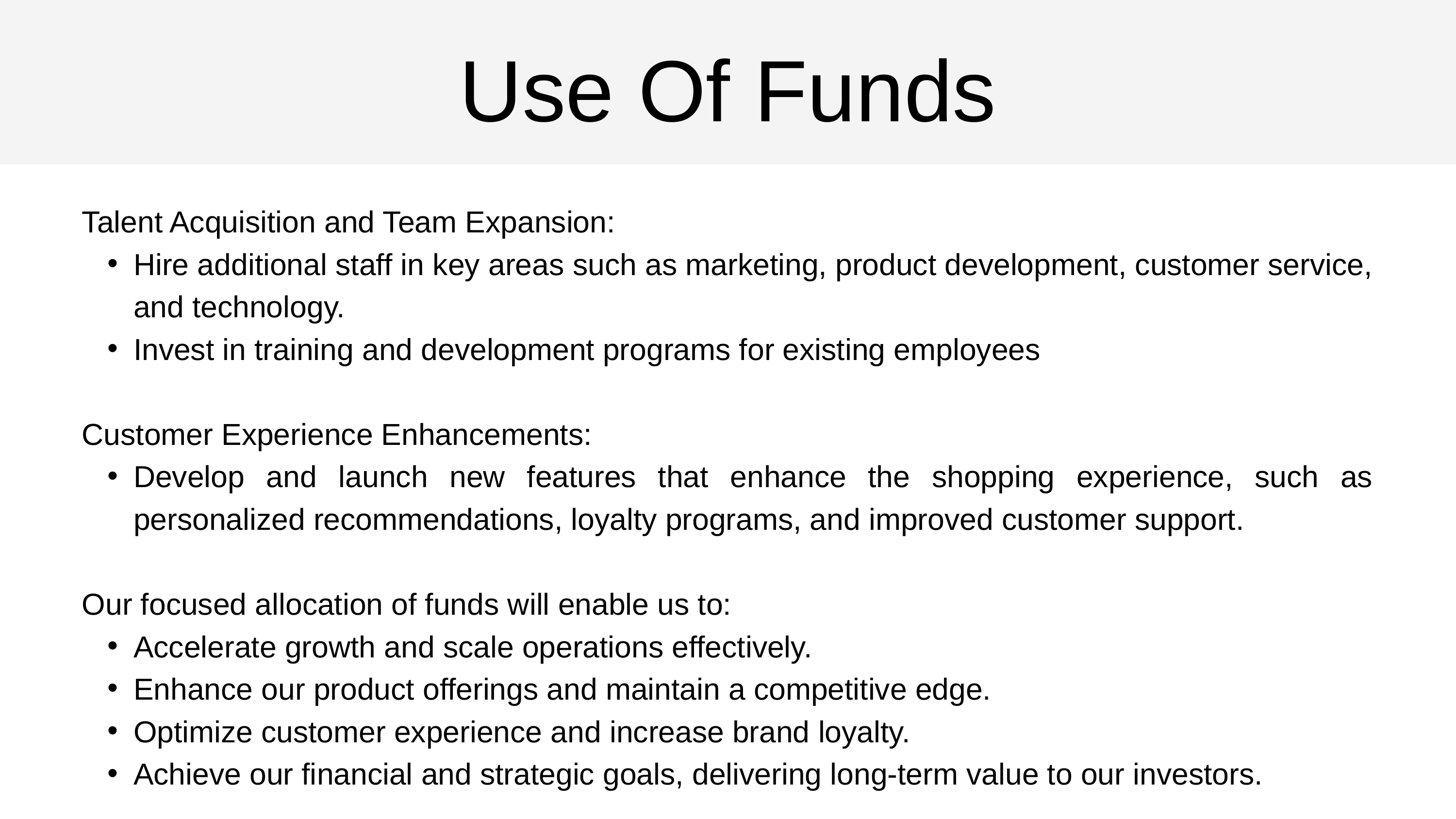

Use Of Funds
Talent Acquisition and Team Expansion:
Hire additional staff in key areas such as marketing, product development, customer service, and technology.
Invest in training and development programs for existing employees

Customer Experience Enhancements:
Develop and launch new features that enhance the shopping experience, such as personalized recommendations, loyalty programs, and improved customer support.

Our focused allocation of funds will enable us to:
Accelerate growth and scale operations effectively.
Enhance our product offerings and maintain a competitive edge.
Optimize customer experience and increase brand loyalty.
Achieve our financial and strategic goals, delivering long-term value to our investors.